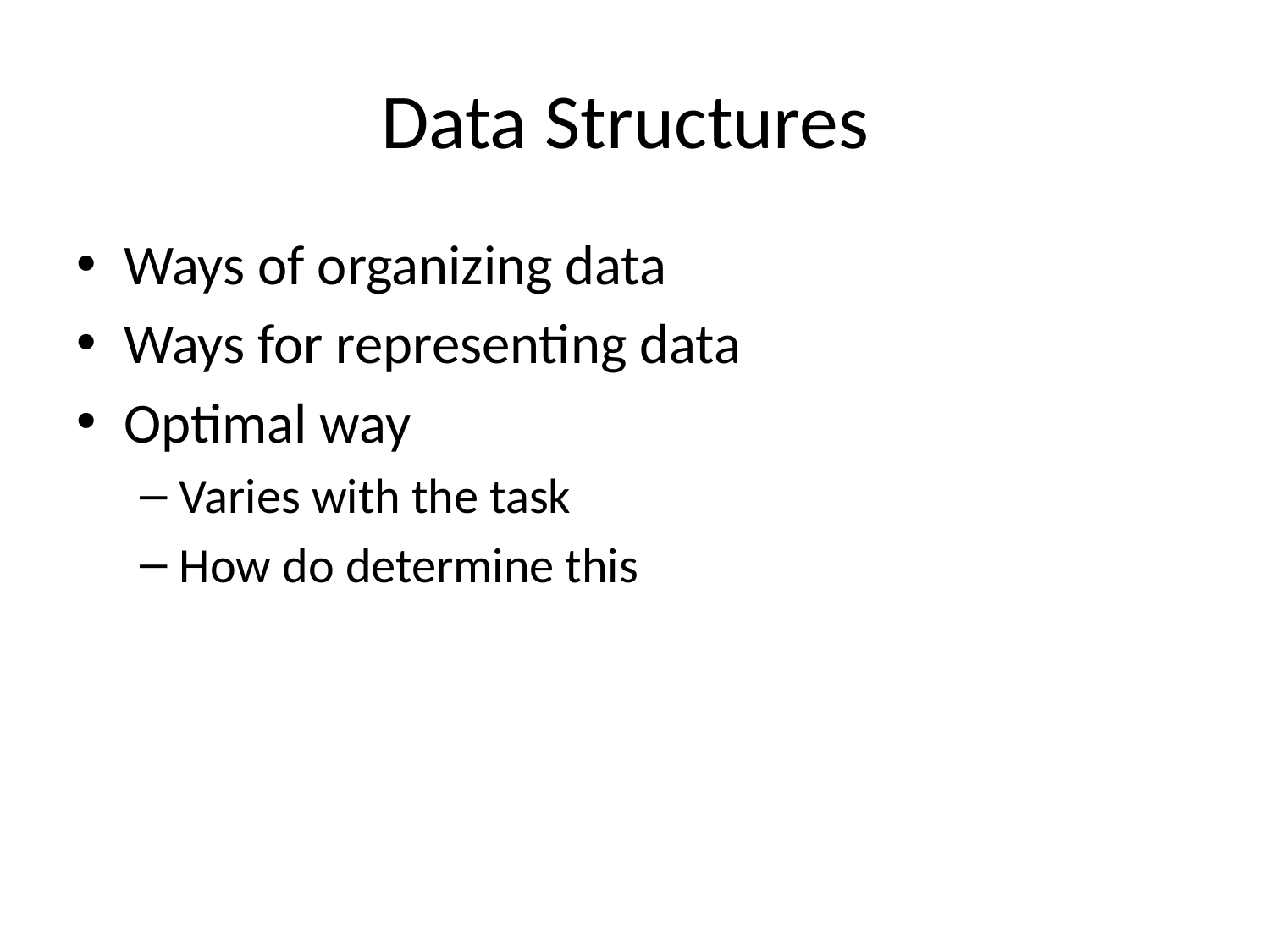

# Data Structures
Ways of organizing data
Ways for representing data
Optimal way
Varies with the task
How do determine this